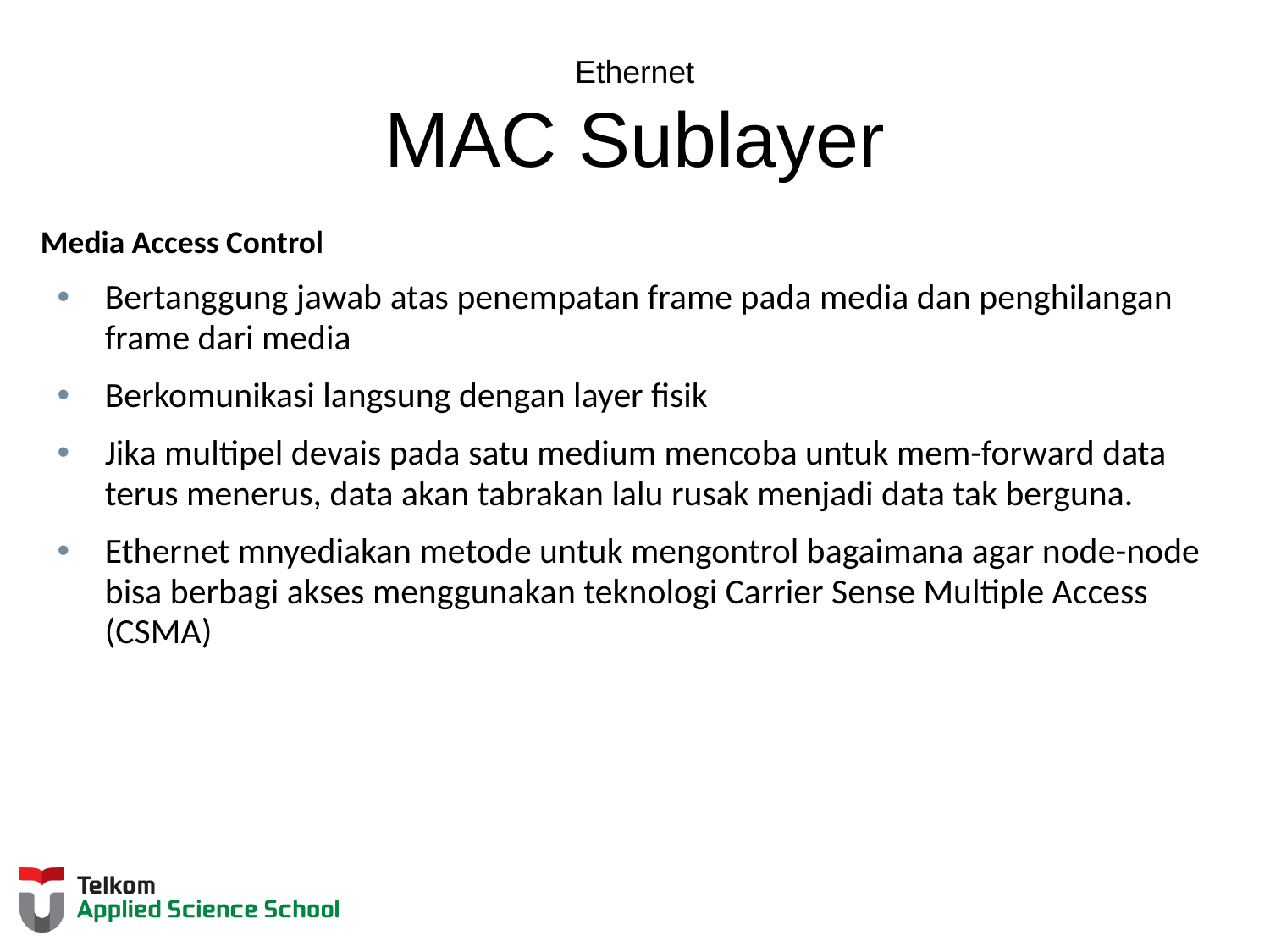

# Ethernet MAC Sublayer
Media Access Control
Bertanggung jawab atas penempatan frame pada media dan penghilangan frame dari media
Berkomunikasi langsung dengan layer fisik
Jika multipel devais pada satu medium mencoba untuk mem-forward data terus menerus, data akan tabrakan lalu rusak menjadi data tak berguna.
Ethernet mnyediakan metode untuk mengontrol bagaimana agar node-node bisa berbagi akses menggunakan teknologi Carrier Sense Multiple Access (CSMA)